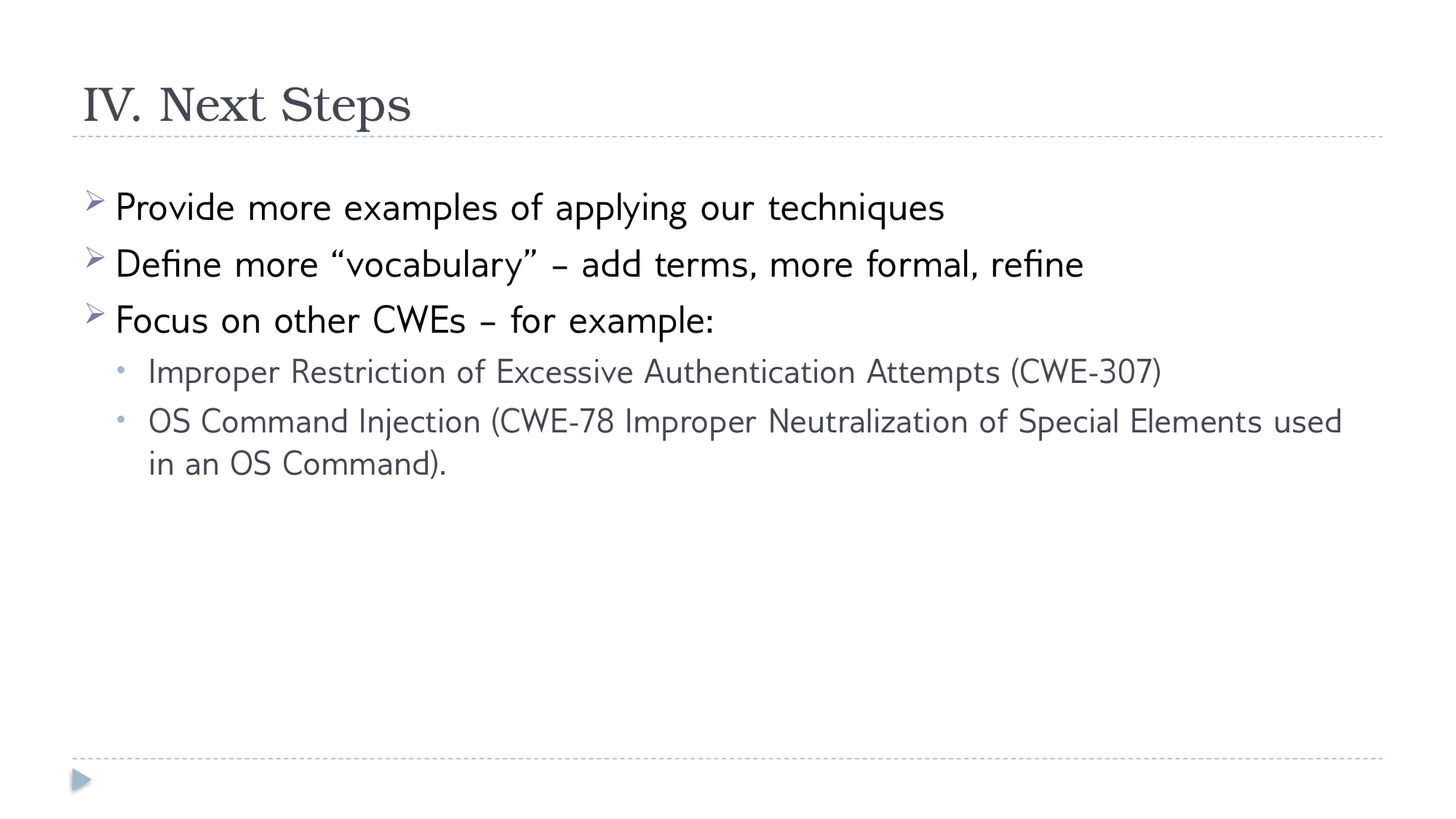

# IV. Next Steps
Provide more examples of applying our techniques
Define more “vocabulary” – add terms, more formal, refine
Focus on other CWEs – for example:
Improper Restriction of Excessive Authentication Attempts (CWE-307)
OS Command Injection (CWE-78 Improper Neutralization of Special Elements used in an OS Command).